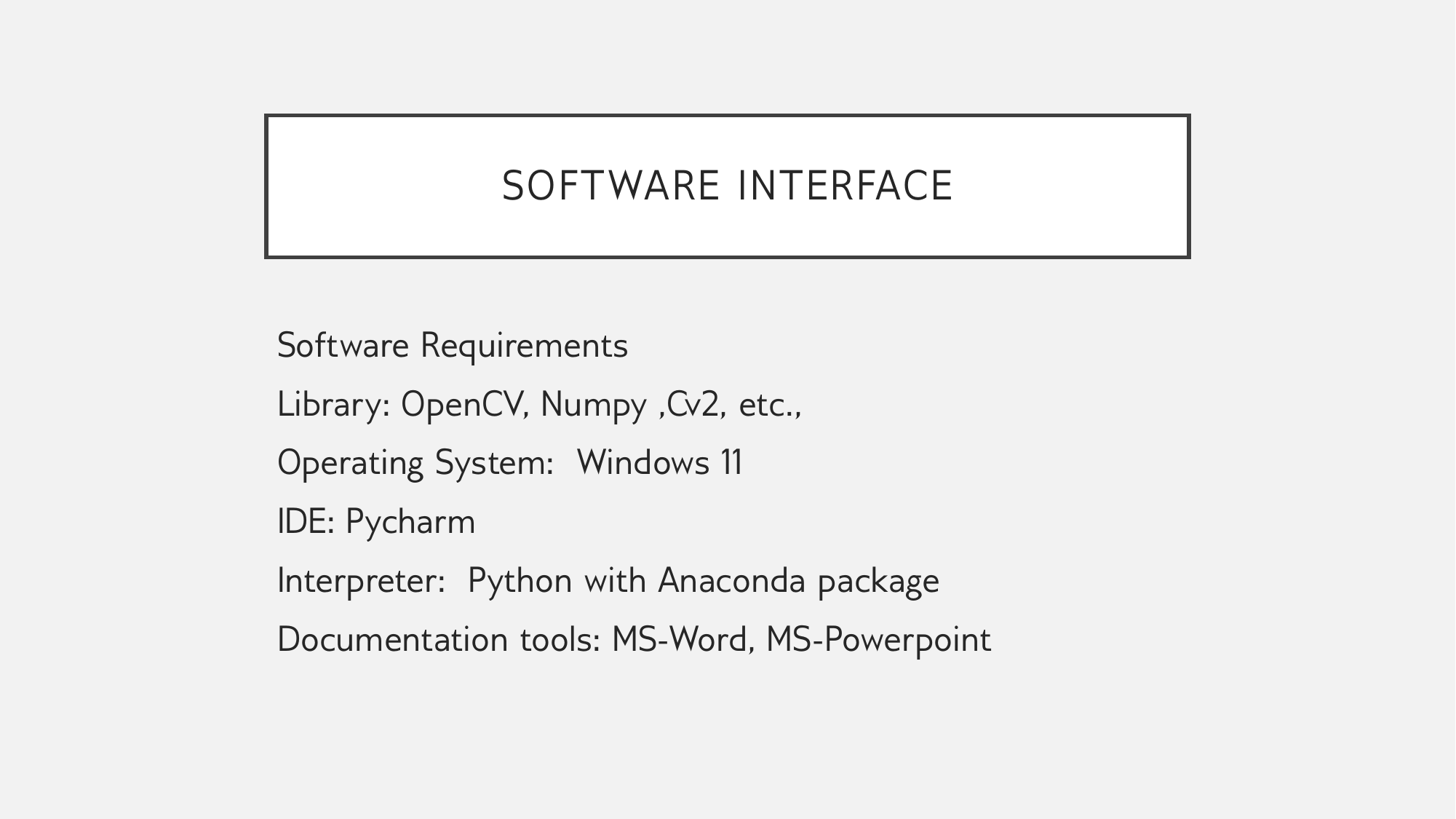

# SOFTWARE INTERFACE
Software Requirements
Library: OpenCV, Numpy ,Cv2, etc.,
Operating System:  Windows 11
IDE: Pycharm
Interpreter:  Python with Anaconda package
Documentation tools: MS-Word, MS-Powerpoint